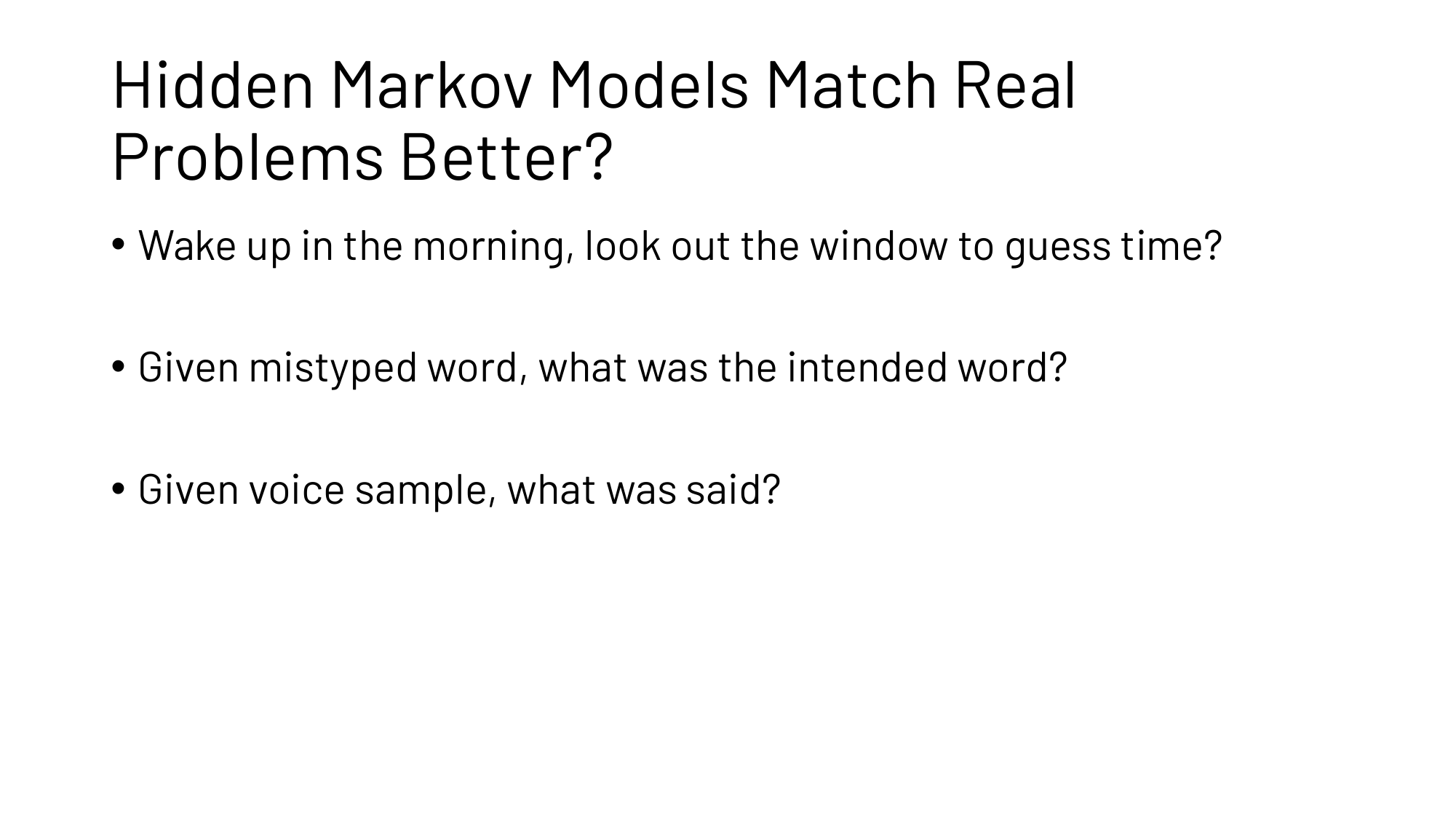

# Hidden Markov Models Match Real Problems Better?
Wake up in the morning, look out the window to guess time?

Given mistyped word, what was the intended word?

Given voice sample, what was said?